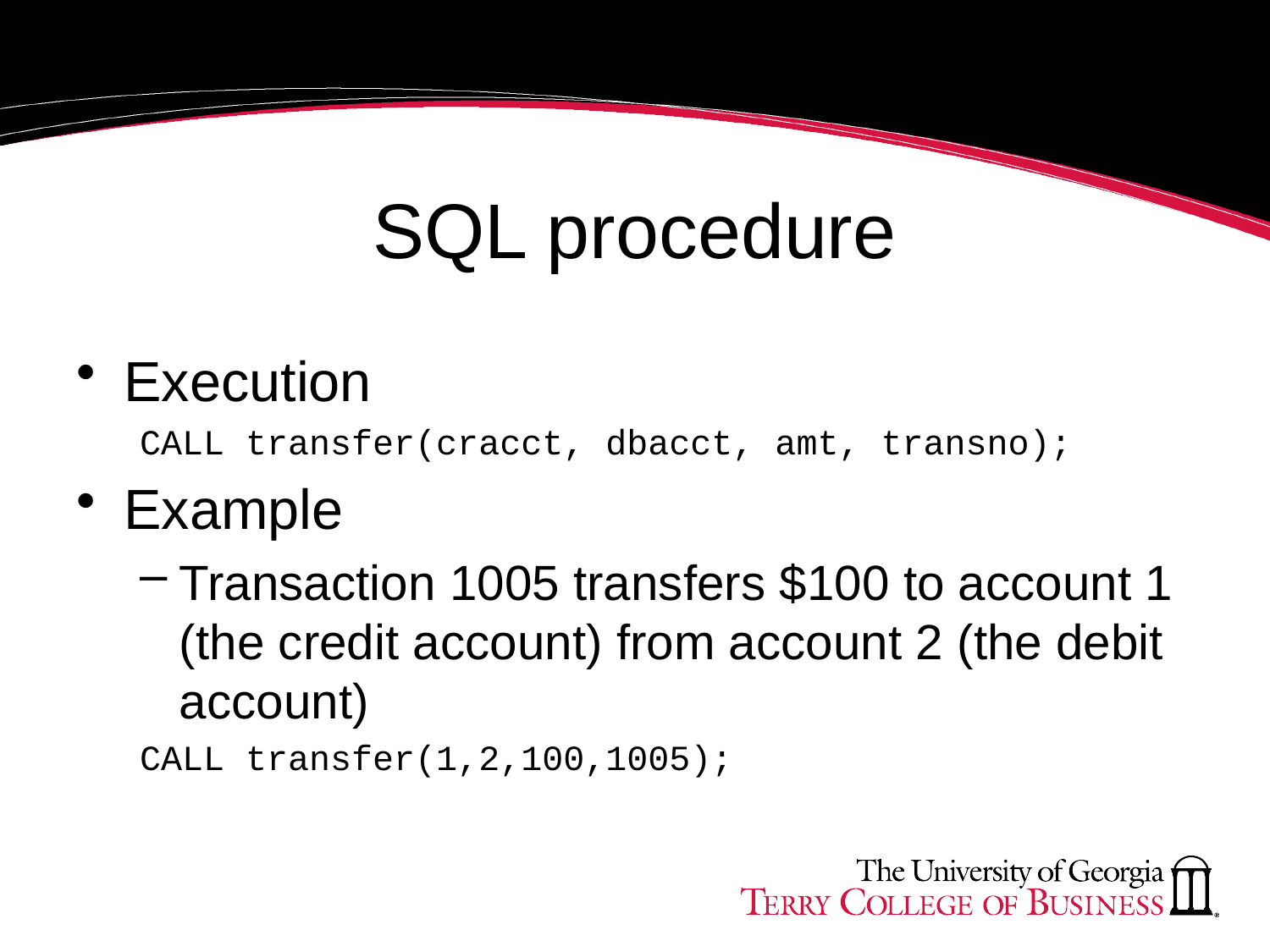

# SQL procedure
Execution
CALL transfer(cracct, dbacct, amt, transno);
Example
Transaction 1005 transfers $100 to account 1 (the credit account) from account 2 (the debit account)
CALL transfer(1,2,100,1005);